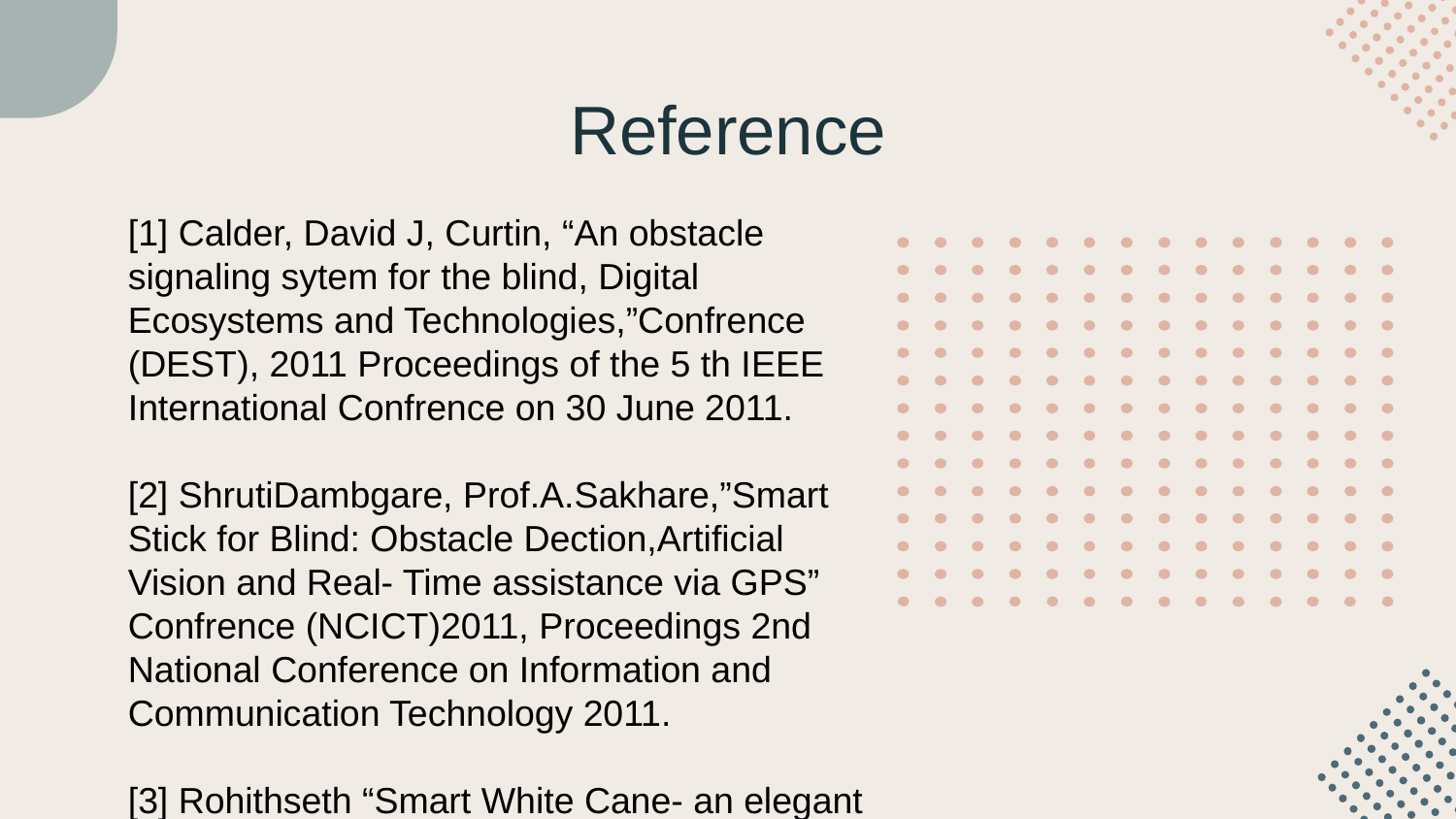

# Reference
[1] Calder, David J, Curtin, “An obstacle signaling sytem for the blind, Digital Ecosystems and Technologies,”Confrence (DEST), 2011 Proceedings of the 5 th IEEE International Confrence on 30 June 2011.

[2] ShrutiDambgare, Prof.A.Sakhare,”Smart Stick for Blind: Obstacle Dection,Artificial Vision and Real- Time assistance via GPS” Confrence (NCICT)2011, Proceedings 2nd National Conference on Information and Communication Technology 2011.

[3] Rohithseth “Smart White Cane- an elegant and economic walking aid”.